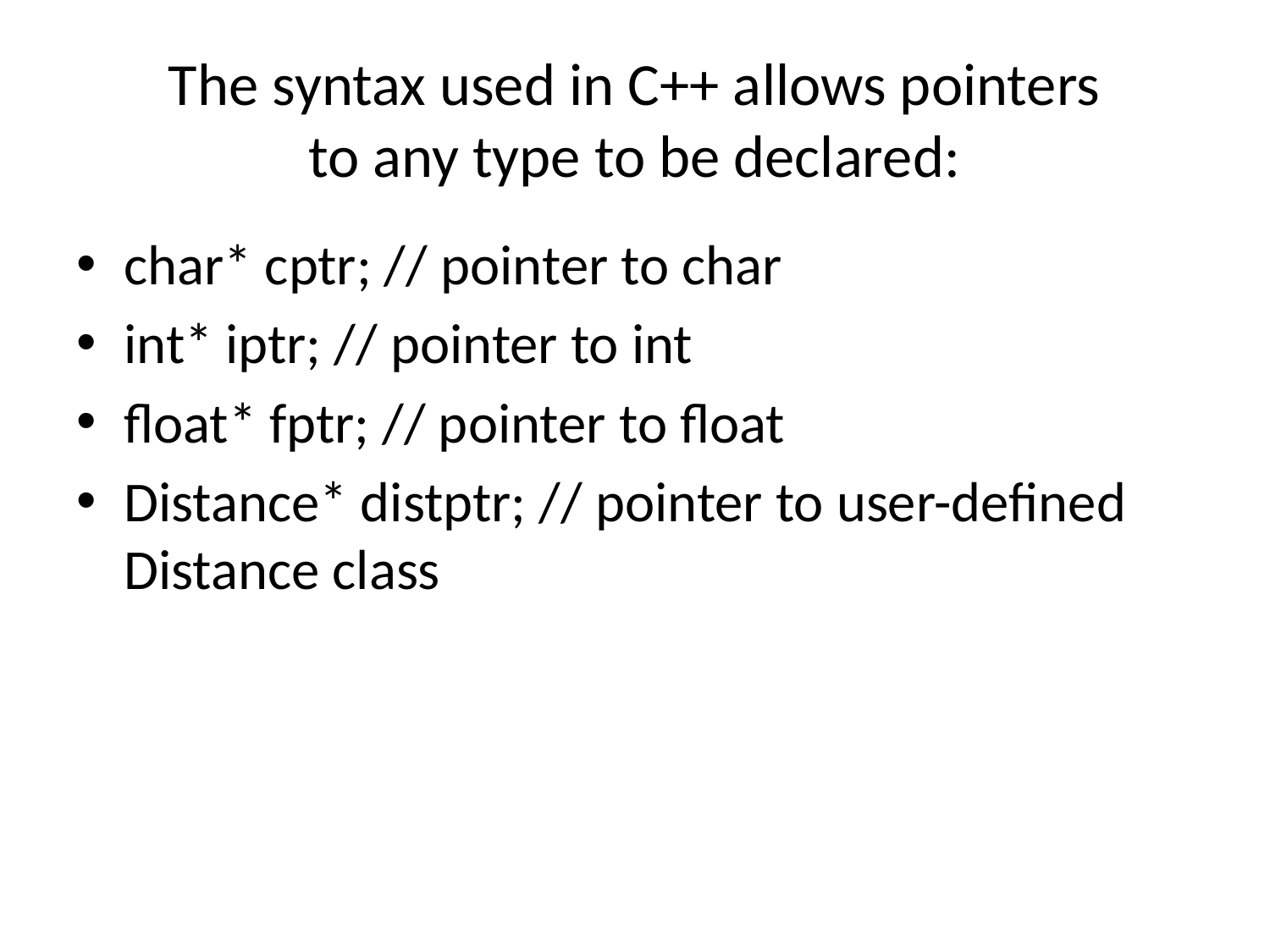

# The syntax used in C++ allows pointers to any type to be declared:
char* cptr; // pointer to char
int* iptr; // pointer to int
float* fptr; // pointer to float
Distance* distptr; // pointer to user-defined Distance class